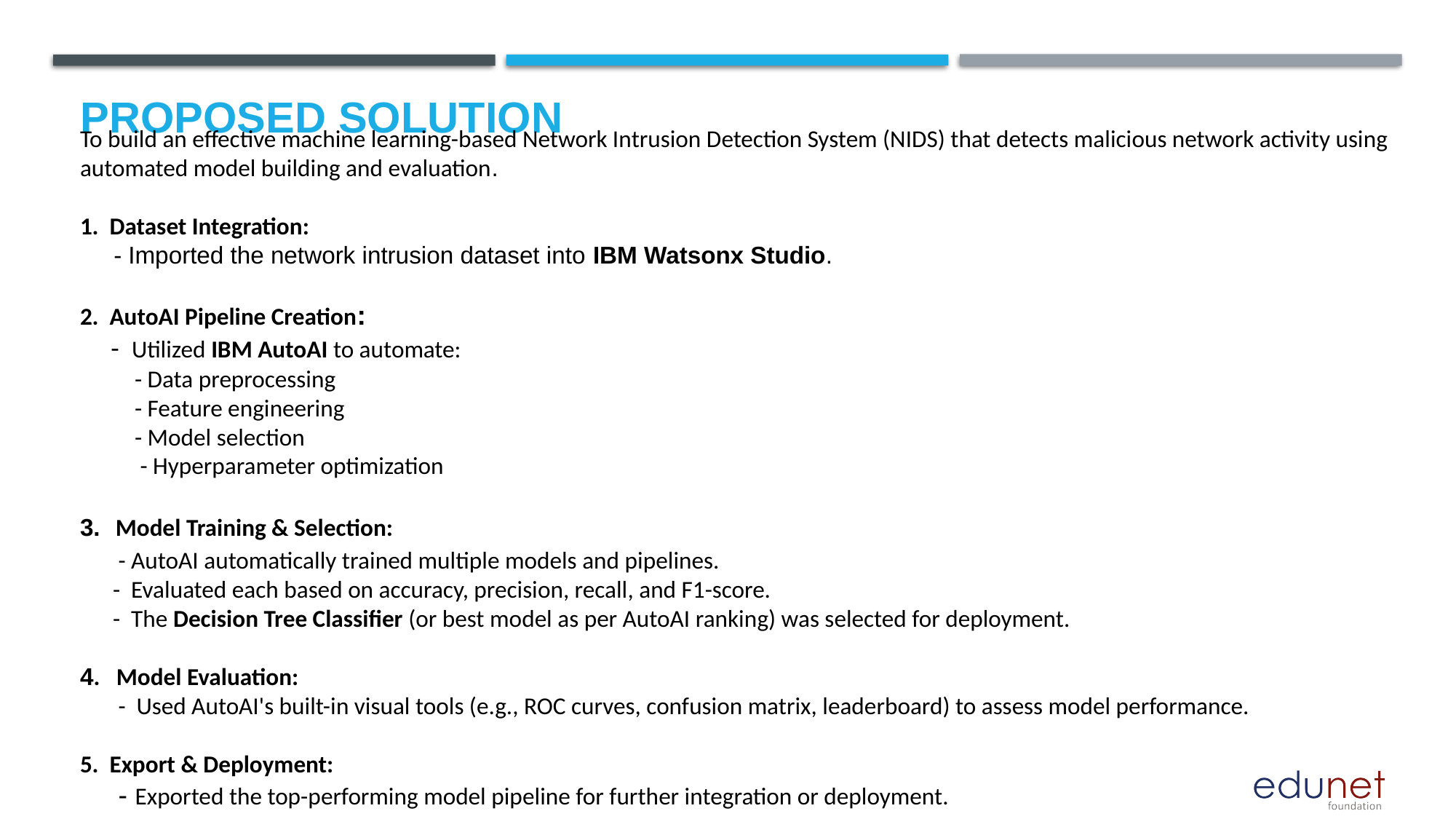

# Proposed Solution
To build an effective machine learning-based Network Intrusion Detection System (NIDS) that detects malicious network activity using automated model building and evaluation.

1.  Dataset Integration:
     - Imported the network intrusion dataset into IBM Watsonx Studio.

2.  AutoAI Pipeline Creation:
     -  Utilized IBM AutoAI to automate:
- Data preprocessing
- Feature engineering
- Model selection
 - Hyperparameter optimization

3.  Model Training & Selection:
     - AutoAI automatically trained multiple models and pipelines.
      -  Evaluated each based on accuracy, precision, recall, and F1-score.
      -  The Decision Tree Classifier (or best model as per AutoAI ranking) was selected for deployment.

4.   Model Evaluation:
       -  Used AutoAI's built-in visual tools (e.g., ROC curves, confusion matrix, leaderboard) to assess model performance.

5.  Export & Deployment:
     - Exported the top-performing model pipeline for further integration or deployment.